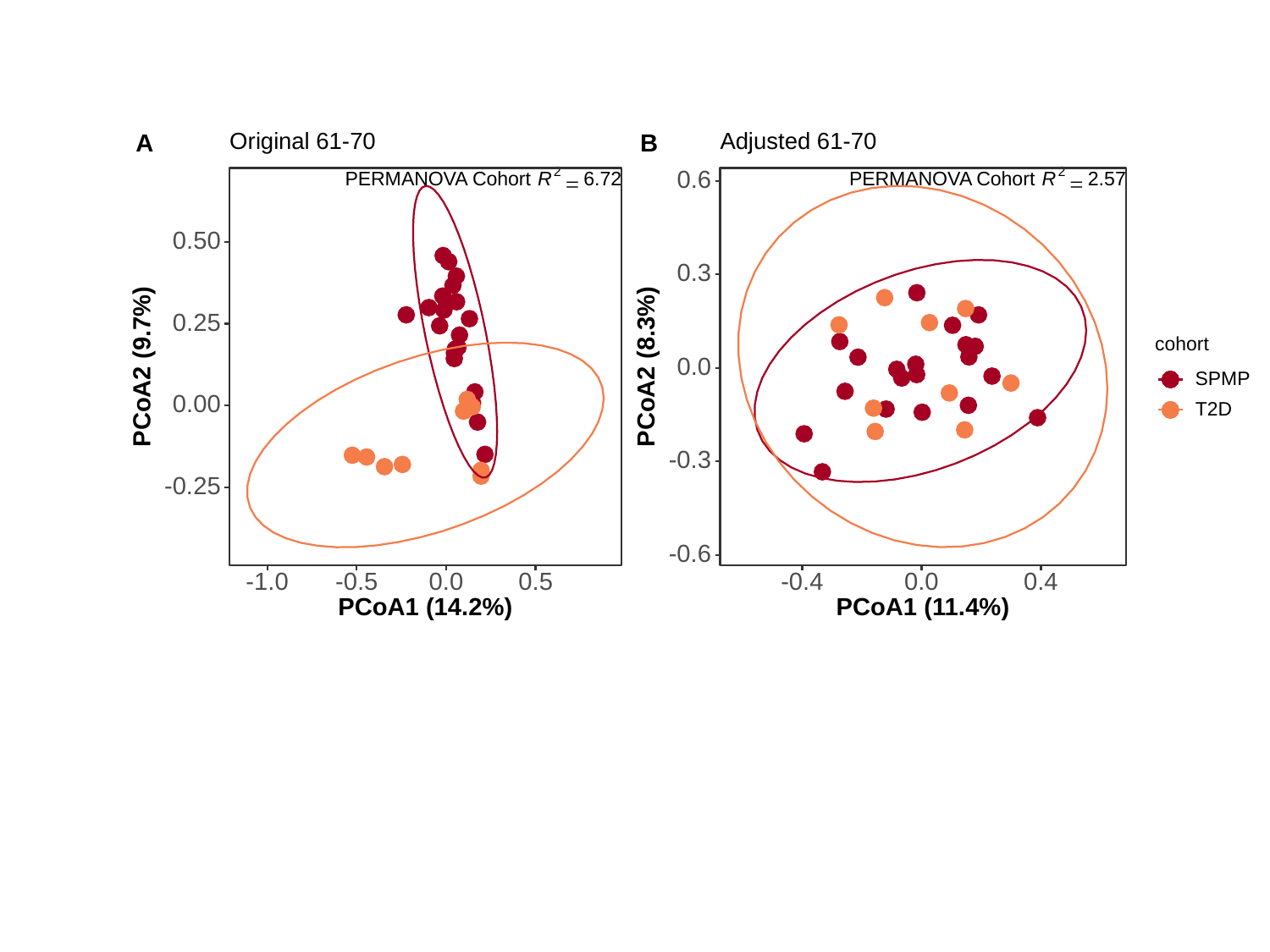

Original 61-70
Adjusted 61-70
A
B

2

2
0.6
PERMANOVA Cohort
PERMANOVA Cohort
6.72
2.57
R
R

=
=

0.50

0.3

0.25

cohort

PCoA2 (9.7%)
PCoA2 (8.3%)

0.0

SPMP

0.00

T2D

-0.3

-0.25

-0.6

-1.0
-0.5
0.0
0.5
-0.4
0.0
0.4
PCoA1 (14.2%)
PCoA1 (11.4%)